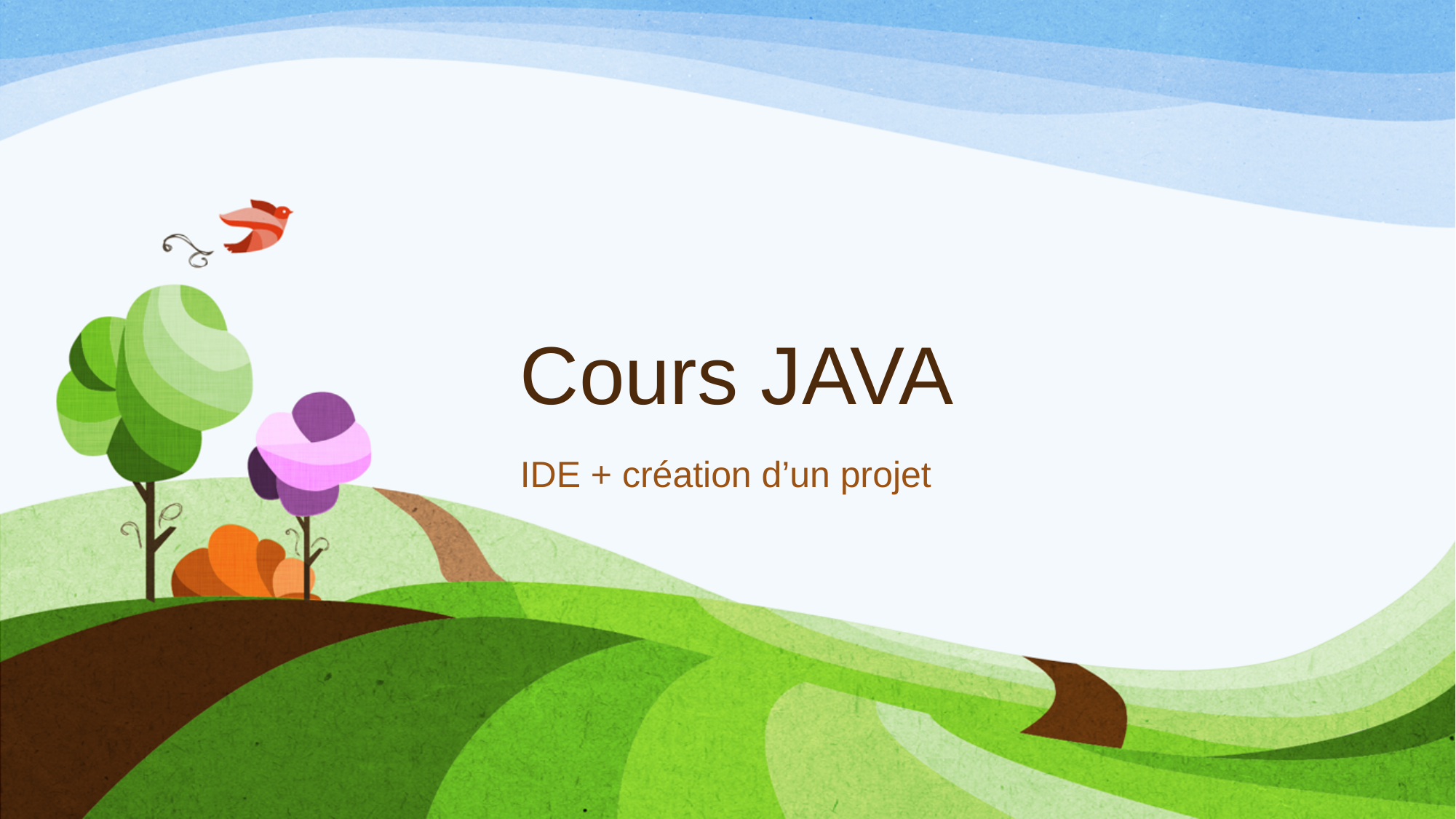

# Cours JAVA
IDE + création d’un projet